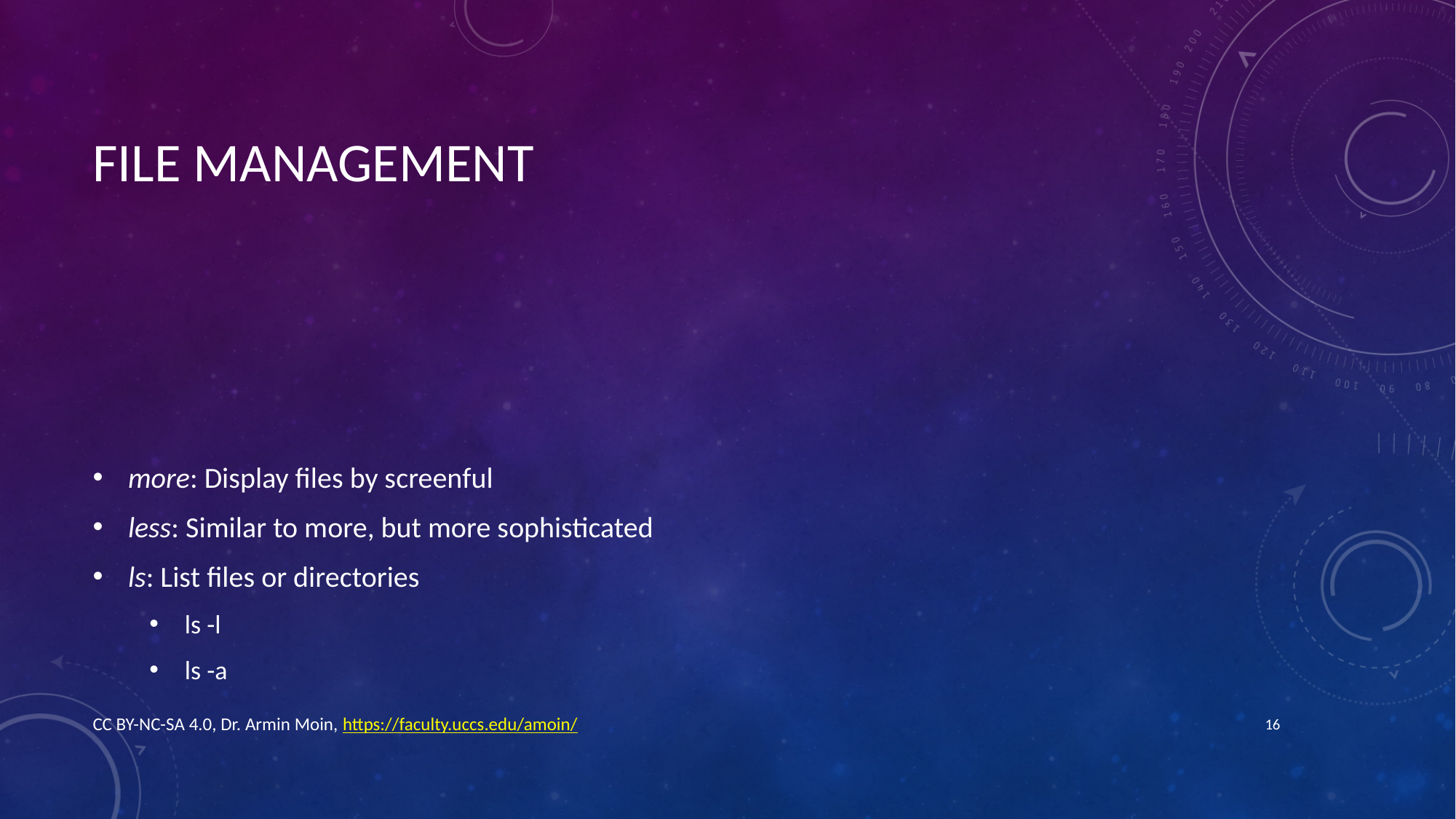

# File management

more: Display files by screenful
less: Similar to more, but more sophisticated
ls: List files or directories
ls -l
ls -a

CC BY-NC-SA 4.0, Dr. Armin Moin, https://faculty.uccs.edu/amoin/
16